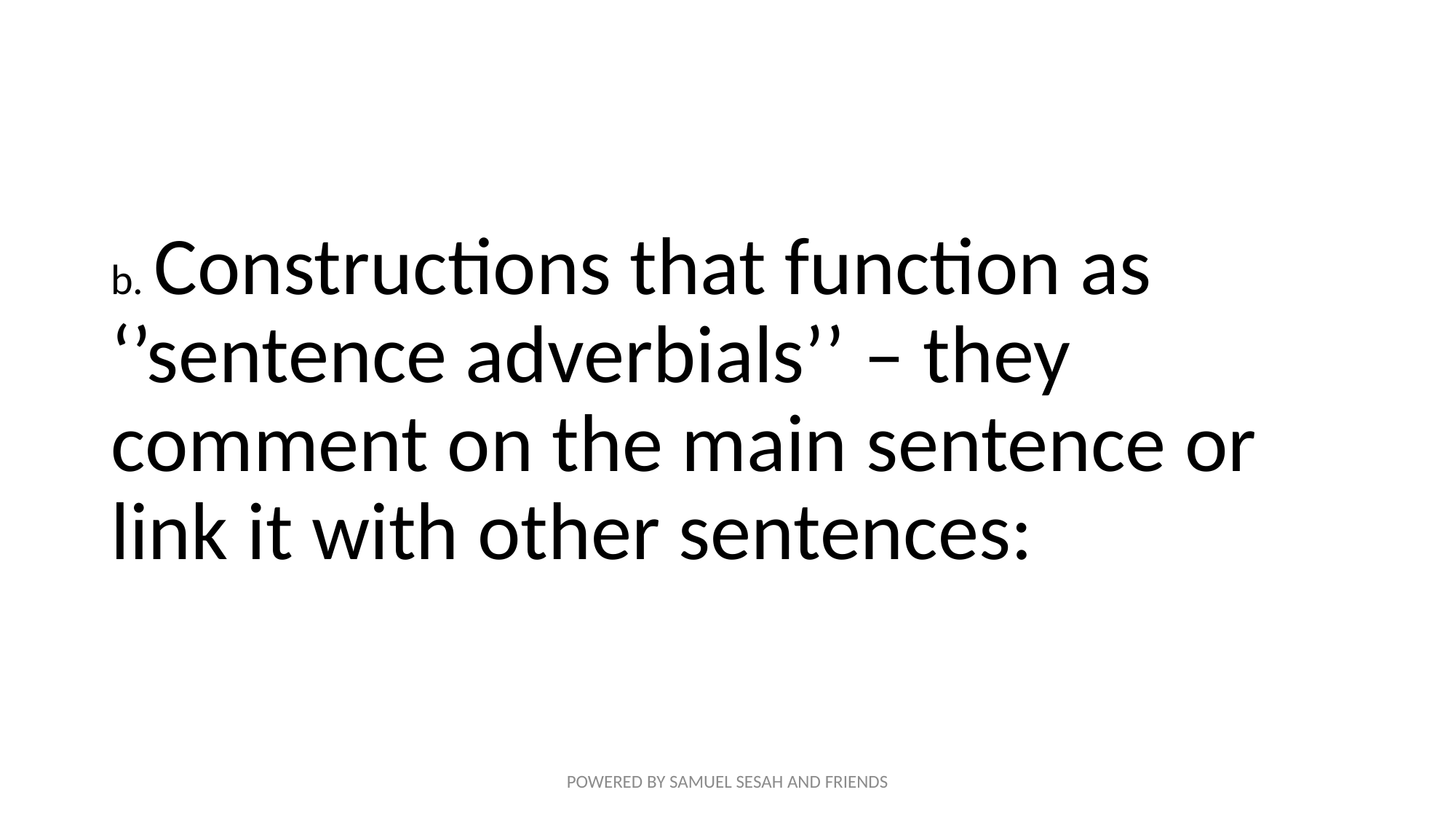

#
b. Constructions that function as ‘’sentence adverbials’’ – they comment on the main sentence or link it with other sentences:
POWERED BY SAMUEL SESAH AND FRIENDS